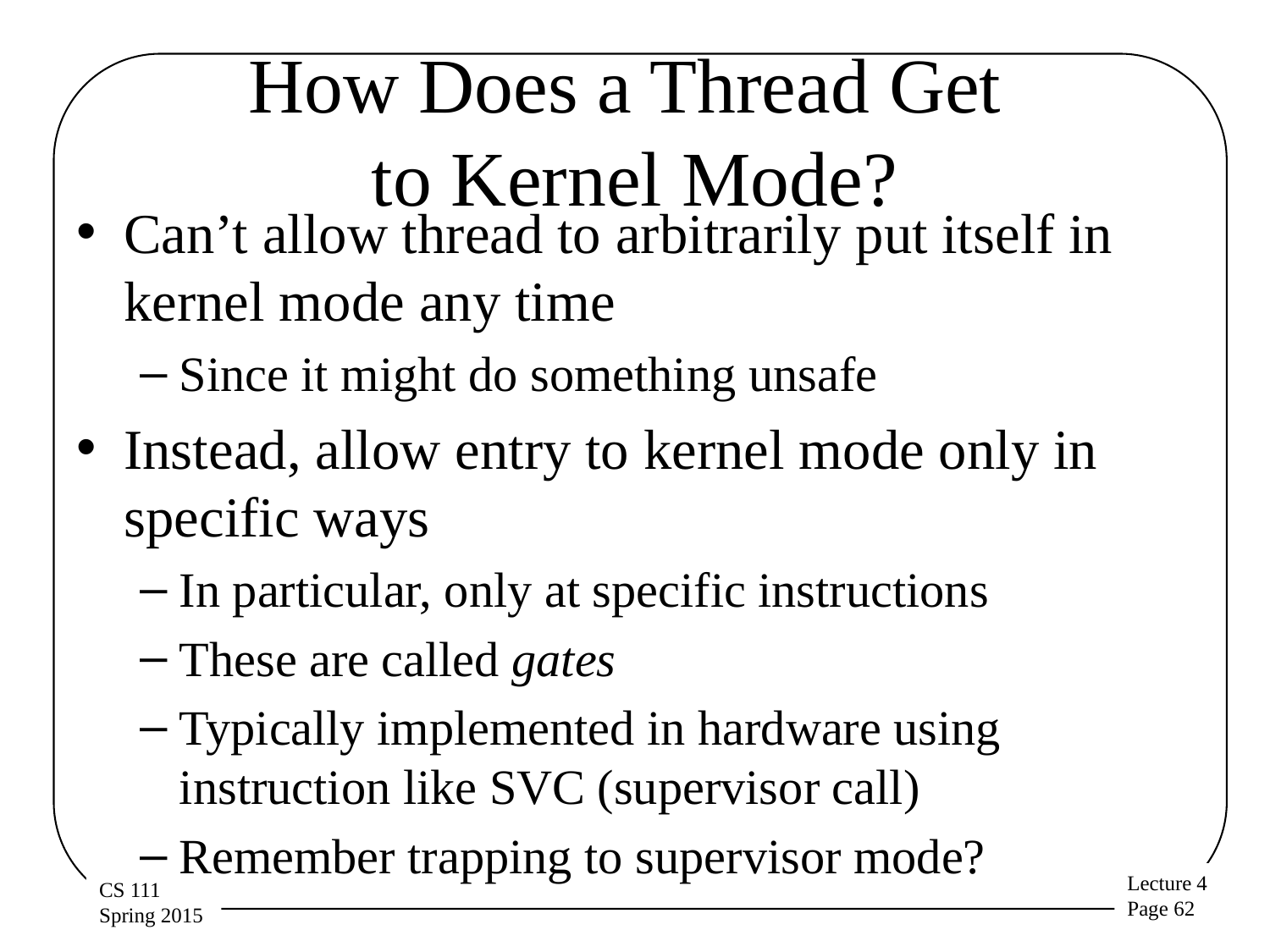

# How Does a Thread Get to Kernel Mode?
Can’t allow thread to arbitrarily put itself in kernel mode any time
Since it might do something unsafe
Instead, allow entry to kernel mode only in specific ways
In particular, only at specific instructions
These are called gates
Typically implemented in hardware using instruction like SVC (supervisor call)
Remember trapping to supervisor mode?